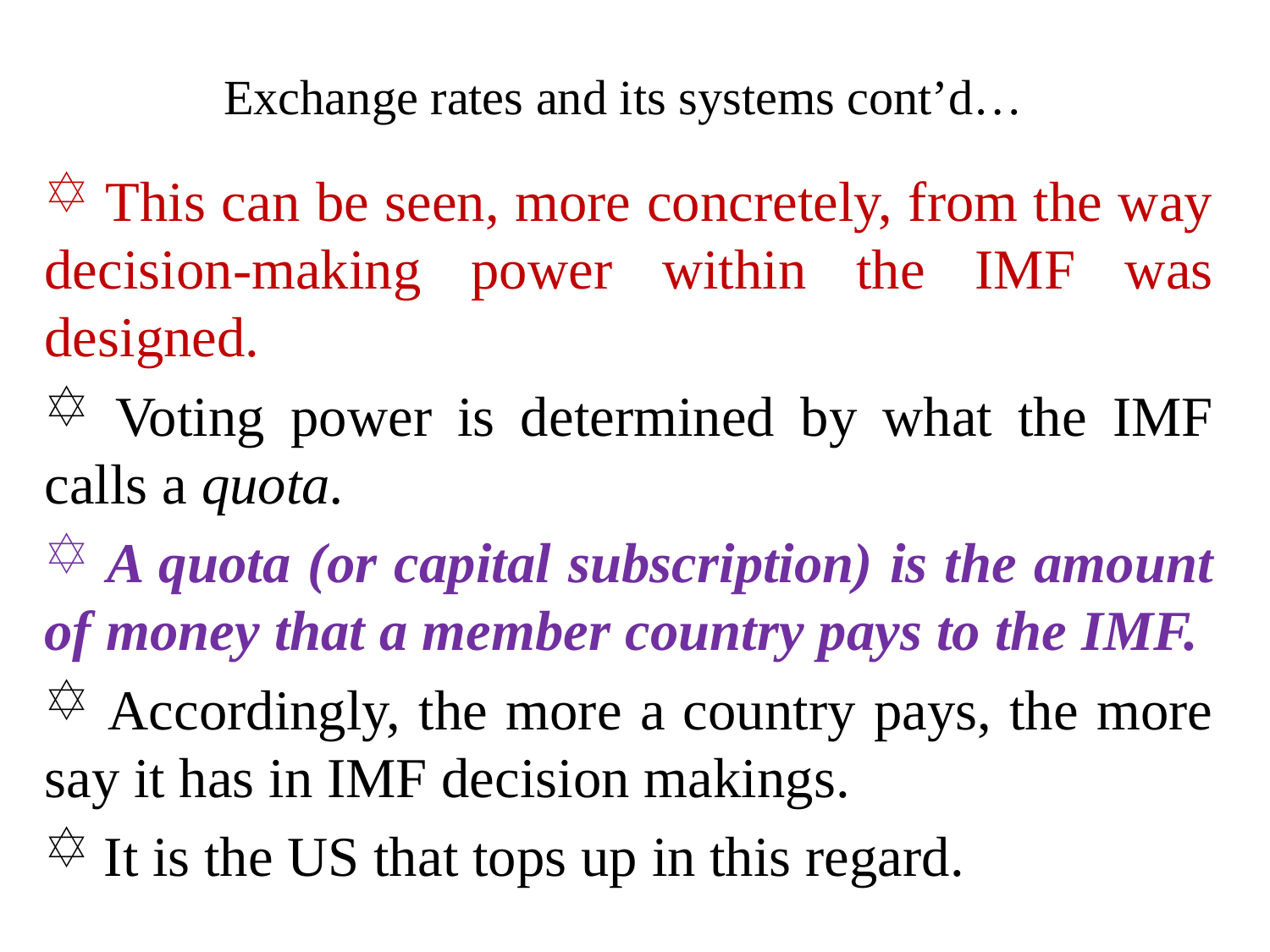

# Exchange rates and its systems cont’d…
 This can be seen, more concretely, from the way decision-making power within the IMF was designed.
 Voting power is determined by what the IMF calls a quota.
 A quota (or capital subscription) is the amount of money that a member country pays to the IMF.
 Accordingly, the more a country pays, the more say it has in IMF decision makings.
 It is the US that tops up in this regard.